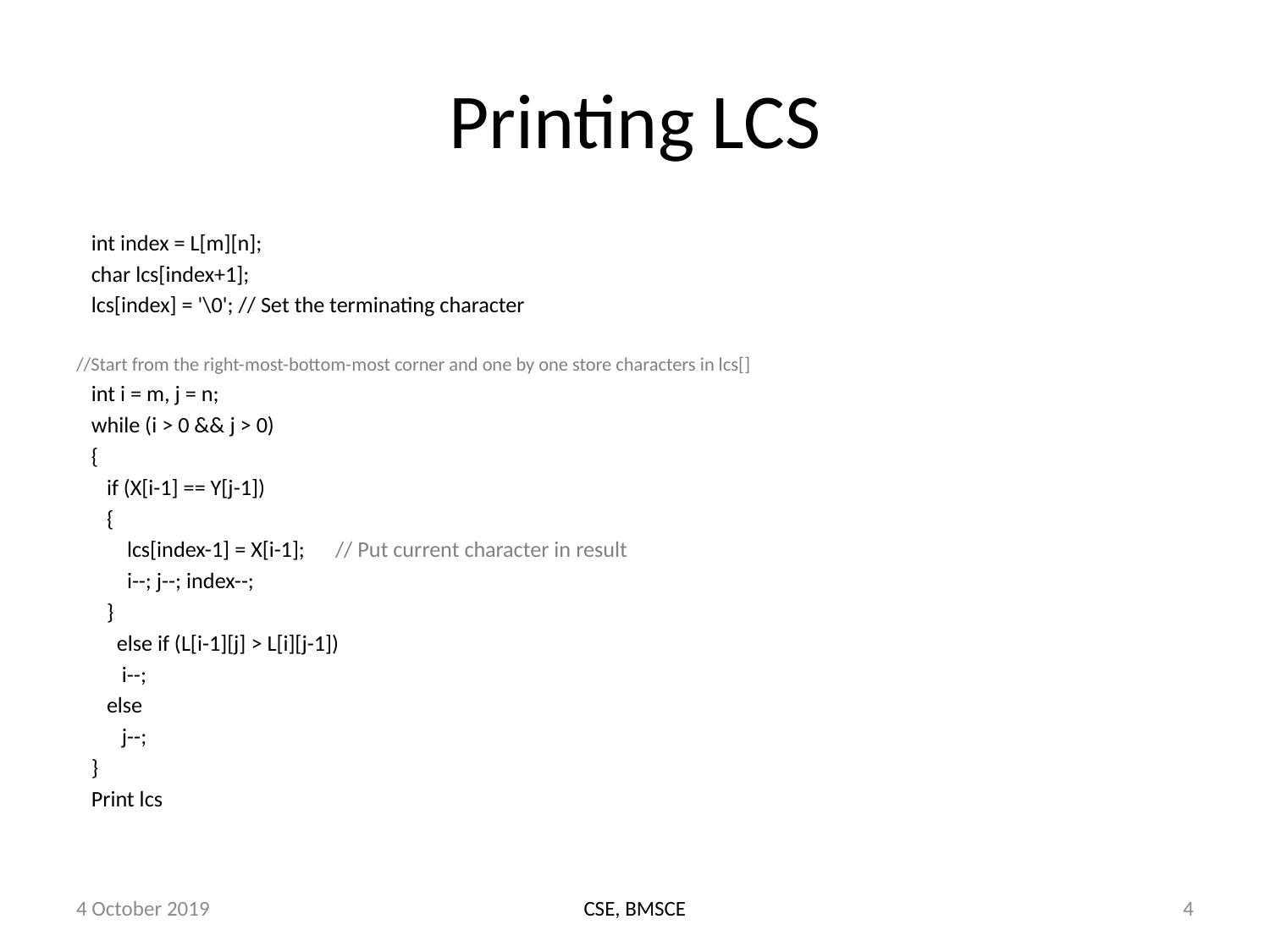

# Printing LCS
   int index = L[m][n];
   char lcs[index+1];
   lcs[index] = '\0'; // Set the terminating character

//Start from the right-most-bottom-most corner and one by one store characters in lcs[]
   int i = m, j = n;
   while (i > 0 && j > 0)
   {
      if (X[i-1] == Y[j-1])
      {
          lcs[index-1] = X[i-1];      // Put current character in result
          i--; j--; index--;
      }
        else if (L[i-1][j] > L[i][j-1])
         i--;
      else
         j--;
   }
   Print lcs

4 October 2019
CSE, BMSCE
4